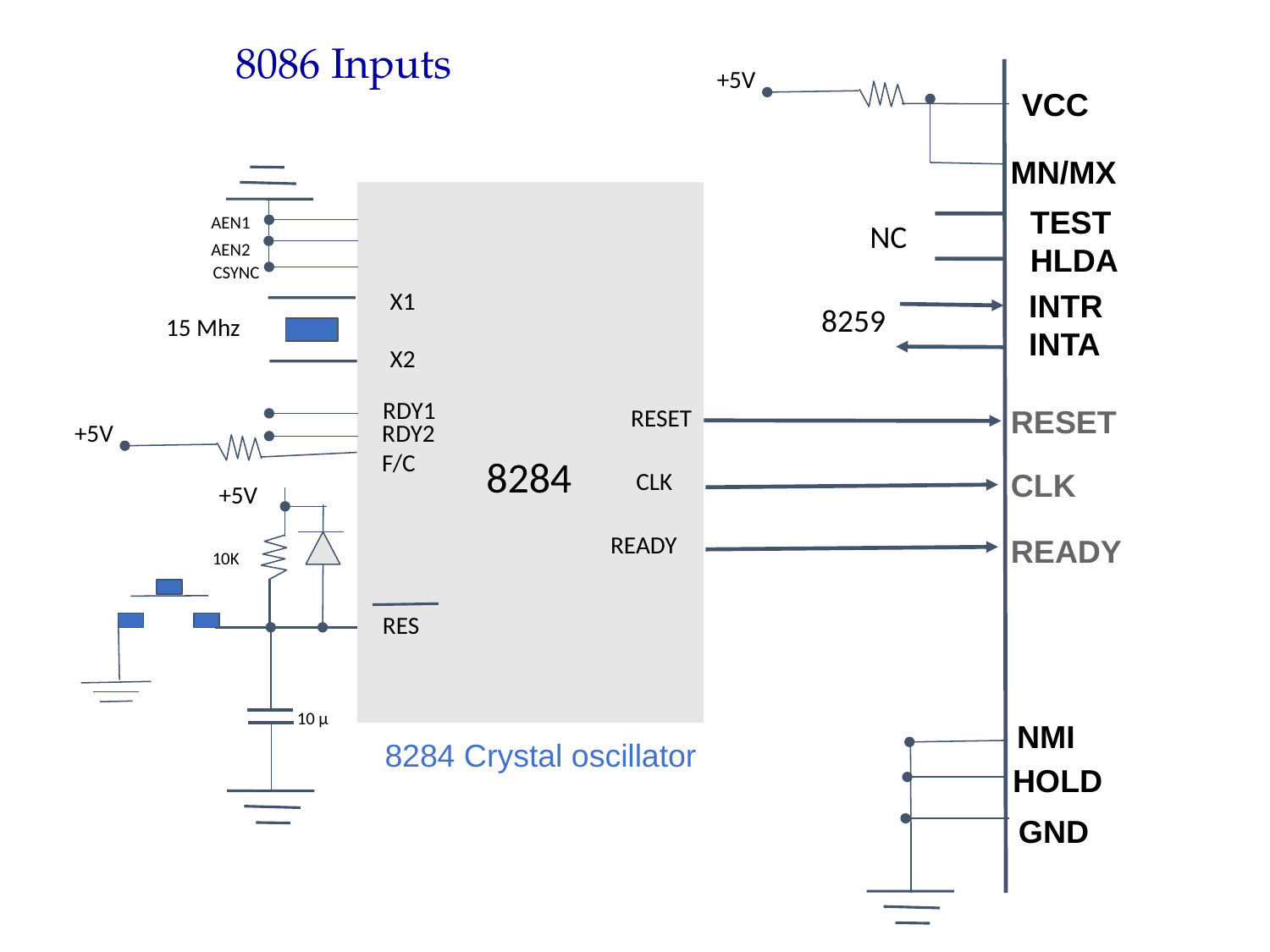

8086 Inputs
+5V

VCC
 MN/MX

TEST
HLDA
AEN1
NC
AEN2
CSYNC
X1
INTR
INTA
8259
15 Mhz

X2
RDY1
RESET
RESET
+5V
RDY2

F/C
8284
CLK
CLK
+5V
READY
READY

10K

RES

10 µ
NMI
8284 Crystal oscillator
HOLD
GND